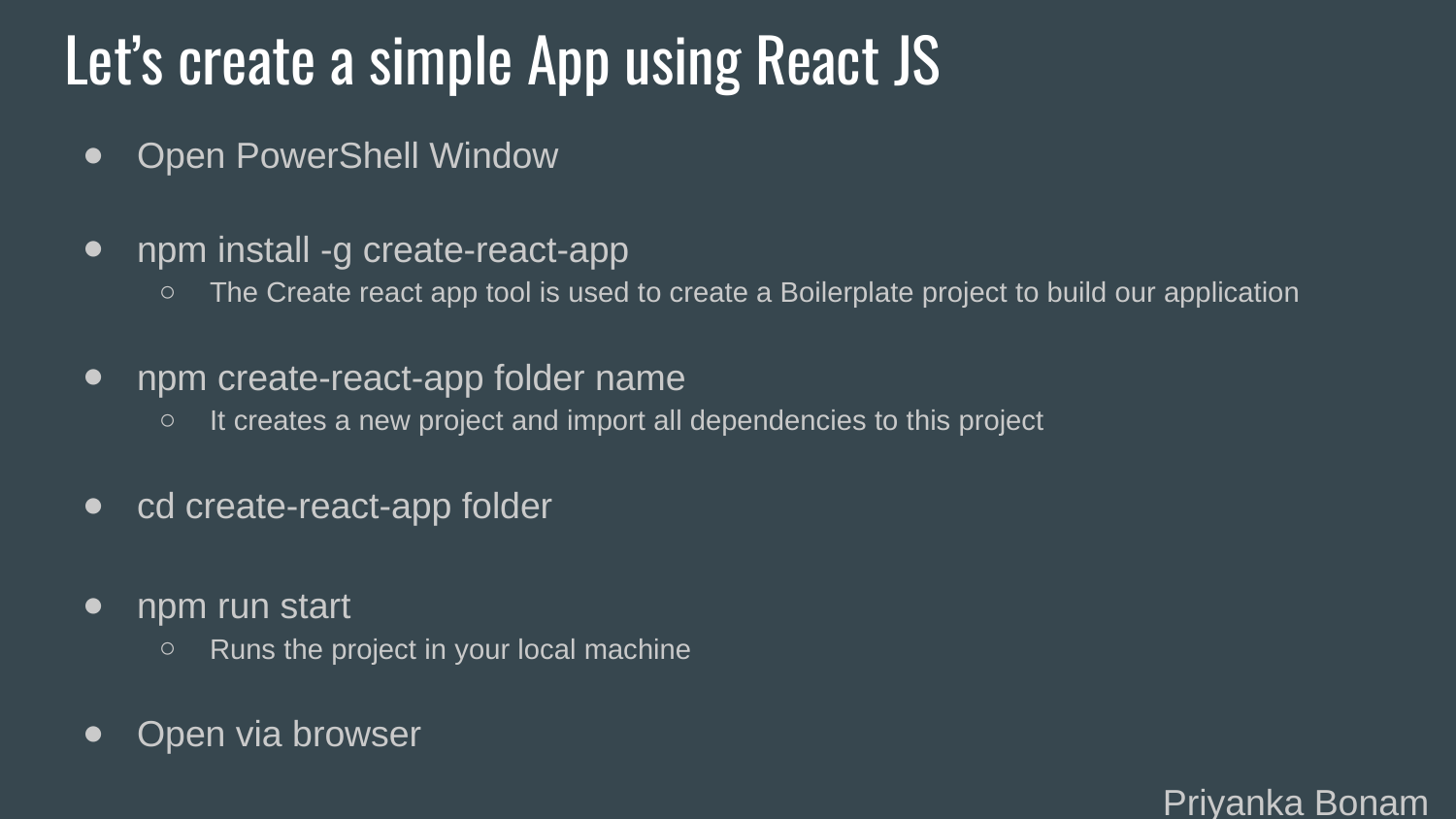

# Let’s create a simple App using React JS
Open PowerShell Window
npm install -g create-react-app
The Create react app tool is used to create a Boilerplate project to build our application
npm create-react-app folder name
It creates a new project and import all dependencies to this project
cd create-react-app folder
npm run start
Runs the project in your local machine
Open via browser

Priyanka Bonam